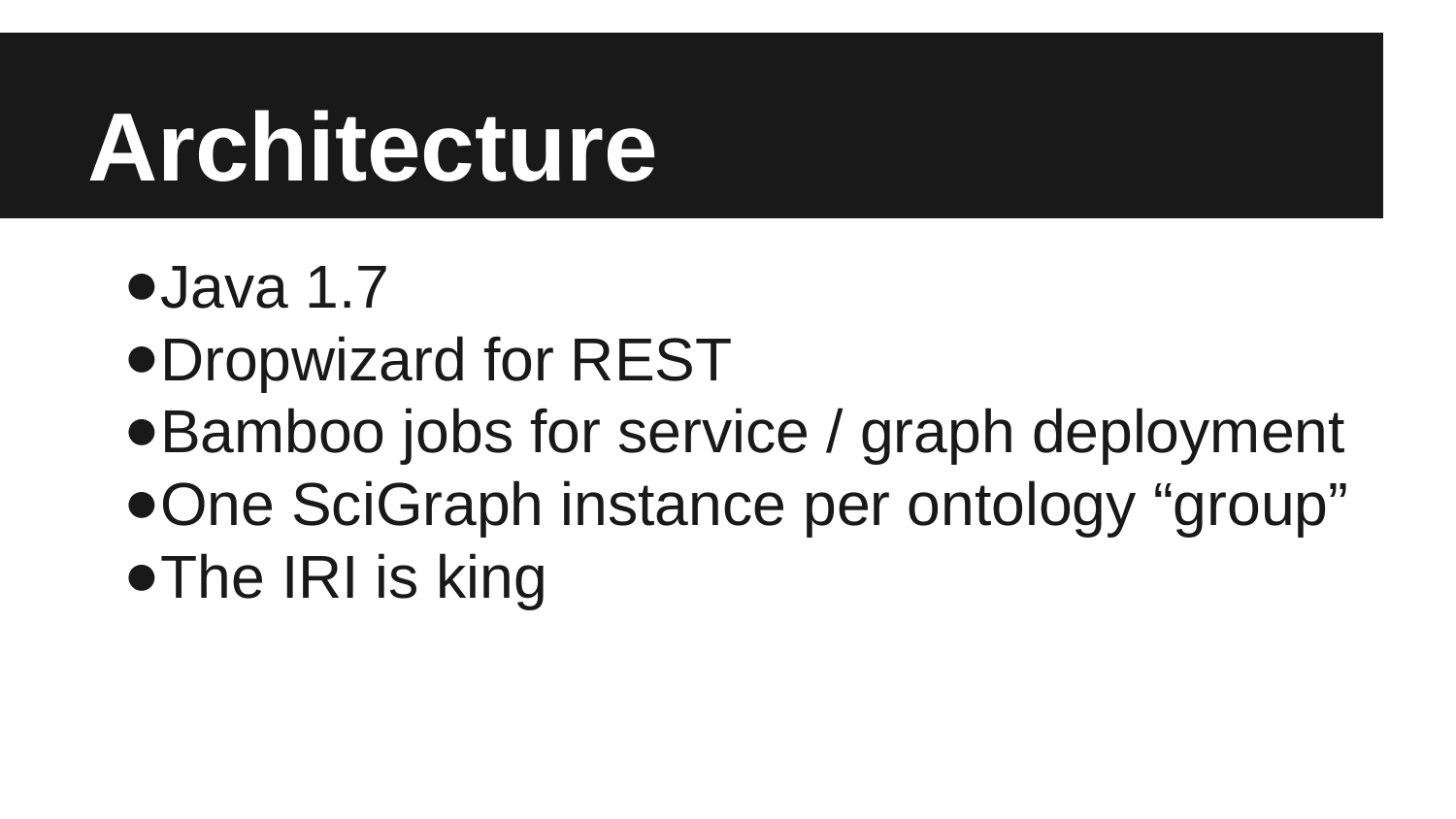

# Architecture
Java 1.7
Dropwizard for REST
Bamboo jobs for service / graph deployment
One SciGraph instance per ontology “group”
The IRI is king